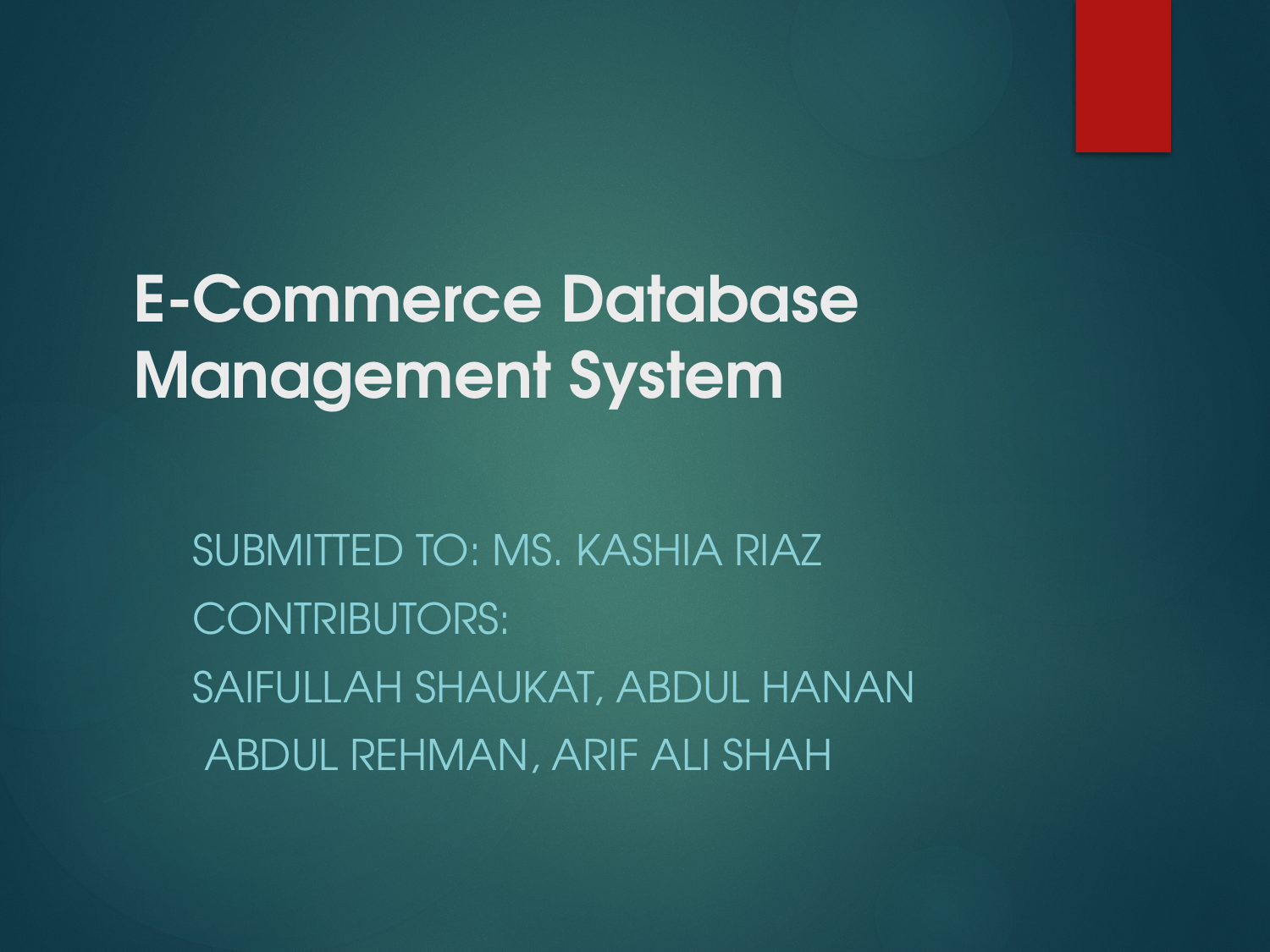

# E-Commerce Database Management System
Submitted to: Ms. Kashia Riaz
Contributors:
Saifullah Shaukat, Abdul Hanan
 Abdul Rehman, Arif Ali Shah